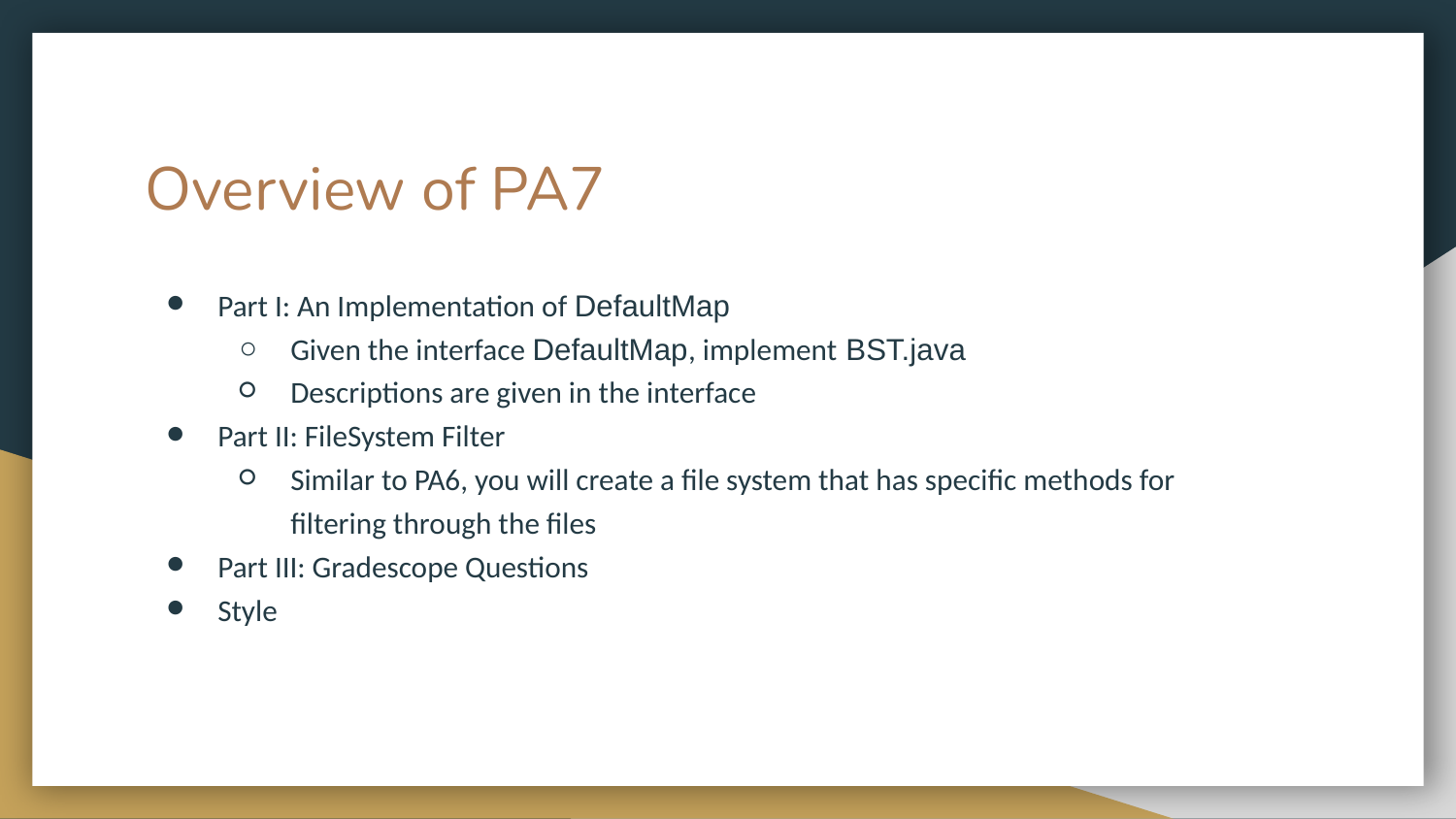

# Overview of PA7
Part I: An Implementation of DefaultMap
Given the interface DefaultMap, implement BST.java
Descriptions are given in the interface
Part II: FileSystem Filter
Similar to PA6, you will create a file system that has specific methods for filtering through the files
Part III: Gradescope Questions
Style